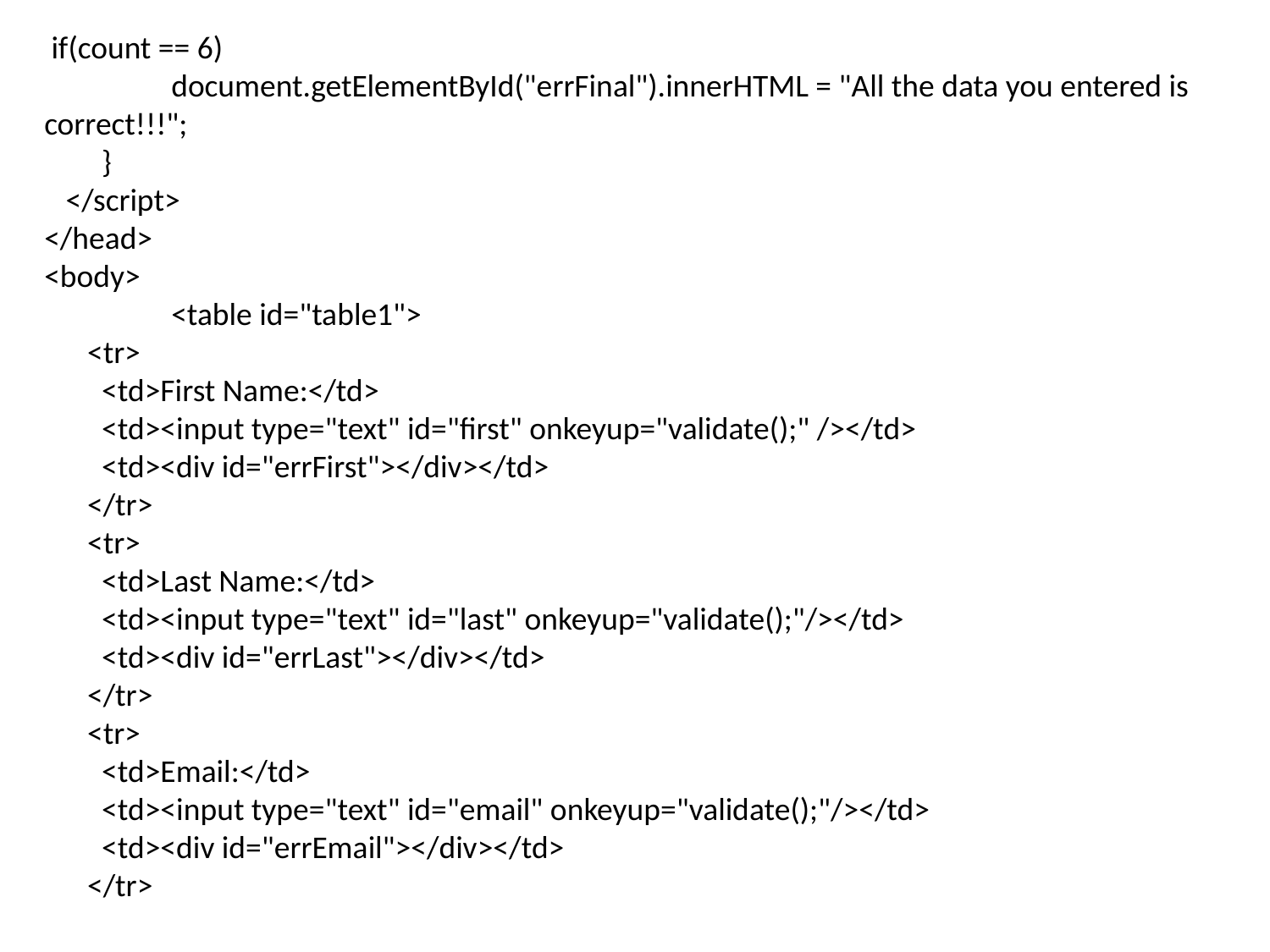

if(count == 6)
          	document.getElementById("errFinal").innerHTML = "All the data you entered is correct!!!";
        }
   </script>
</head>
<body>
	<table id="table1">
      <tr>
        <td>First Name:</td>
        <td><input type="text" id="first" onkeyup="validate();" /></td>
        <td><div id="errFirst"></div></td>
      </tr>
      <tr>
        <td>Last Name:</td>
        <td><input type="text" id="last" onkeyup="validate();"/></td>
        <td><div id="errLast"></div></td>
      </tr>
      <tr>
        <td>Email:</td>
        <td><input type="text" id="email" onkeyup="validate();"/></td>
        <td><div id="errEmail"></div></td>
      </tr>